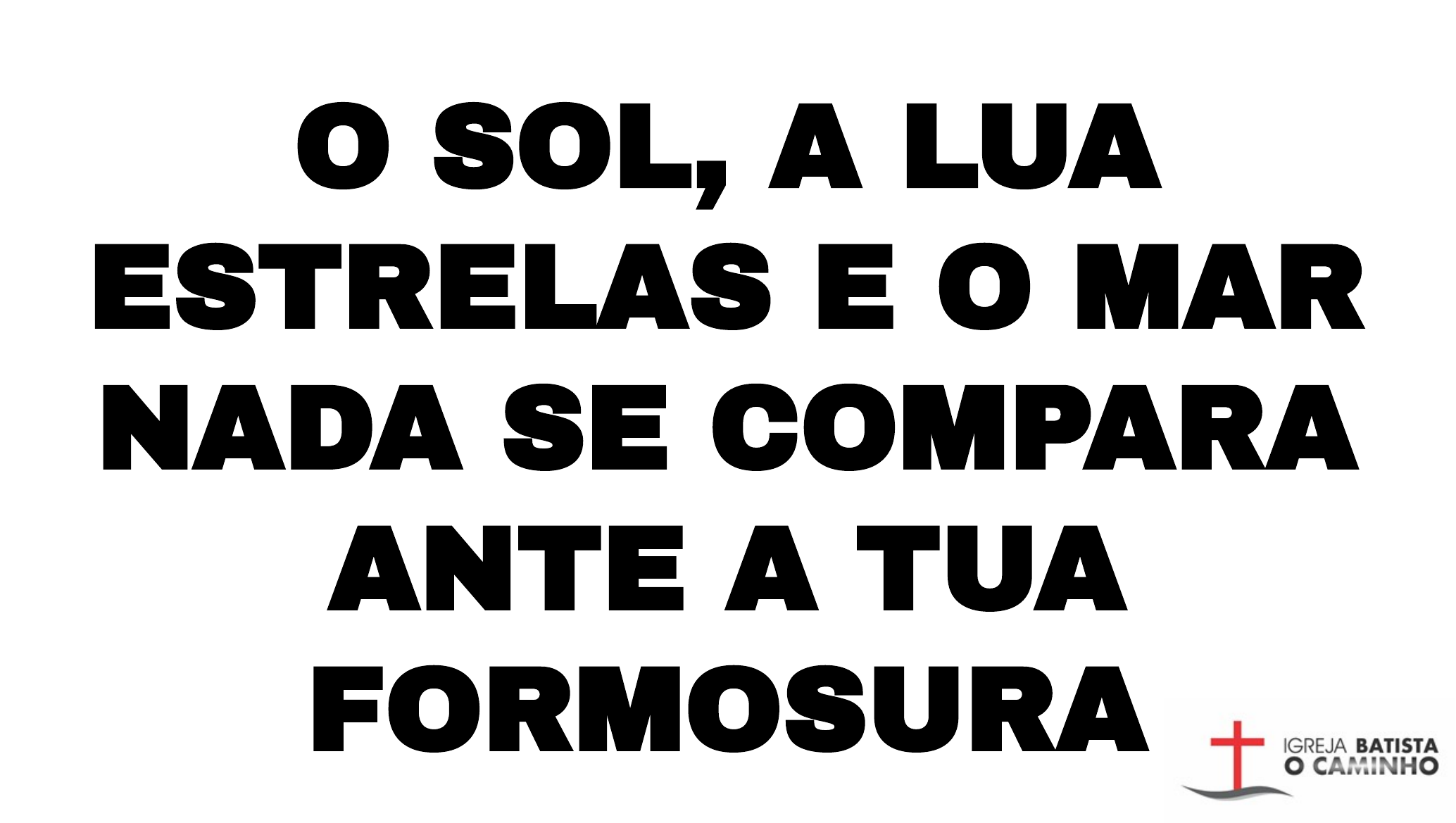

O SOL, A LUA ESTRELAS E O MAR
NADA SE COMPARA
ANTE A TUA FORMOSURA